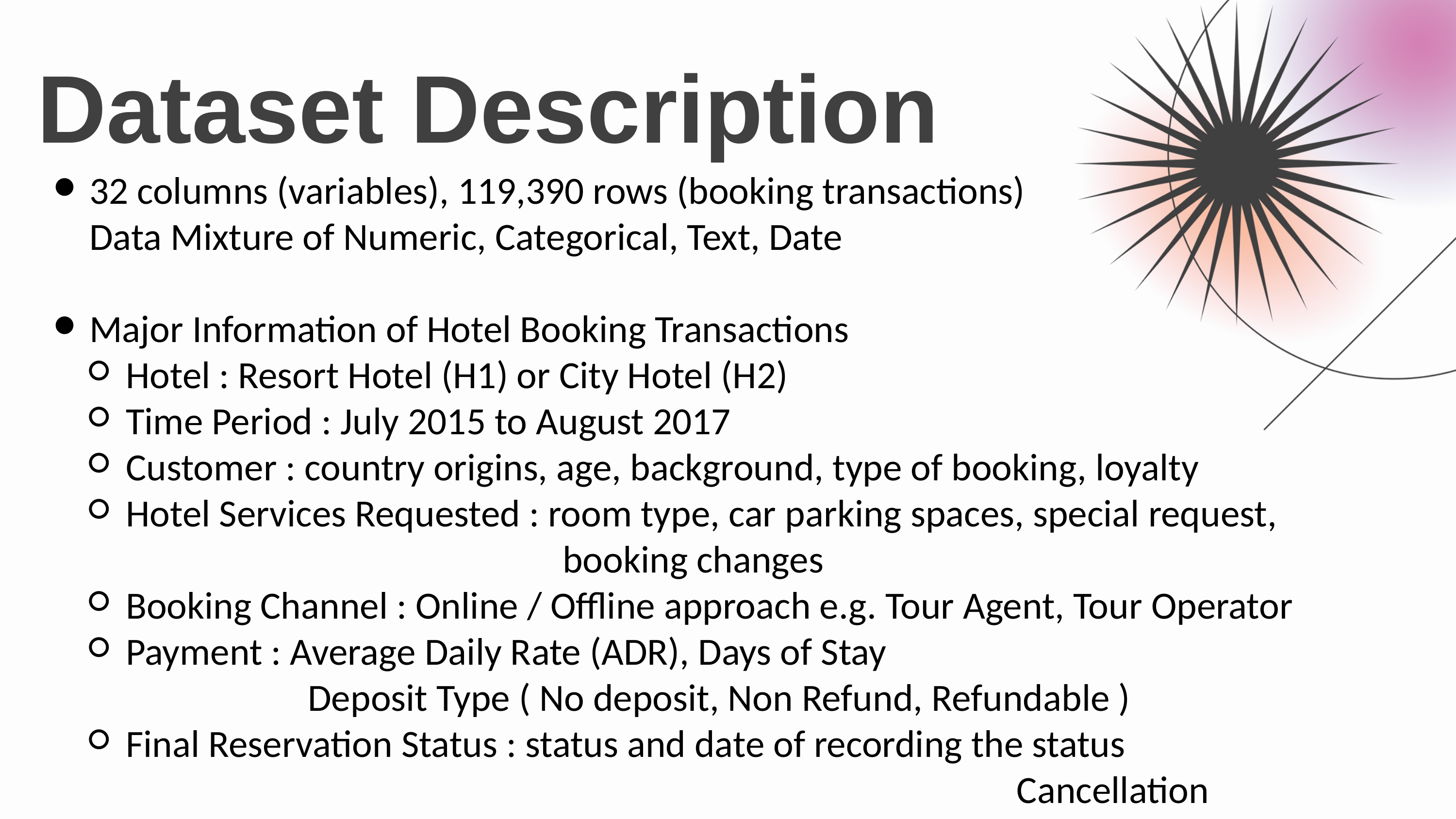

Dataset Description

32 columns (variables), 119,390 rows (booking transactions)
Data Mixture of Numeric, Categorical, Text, Date

Major Information of Hotel Booking Transactions
Hotel : Resort Hotel (H1) or City Hotel (H2)
Time Period : July 2015 to August 2017
Customer : country origins, age, background, type of booking, loyalty
Hotel Services Requested : room type, car parking spaces, special request,
booking changes
Booking Channel : Online / Offline approach e.g. Tour Agent, Tour Operator
Payment : Average Daily Rate (ADR), Days of Stay
Deposit Type ( No deposit, Non Refund, Refundable )
Final Reservation Status : status and date of recording the status
													  Cancellation